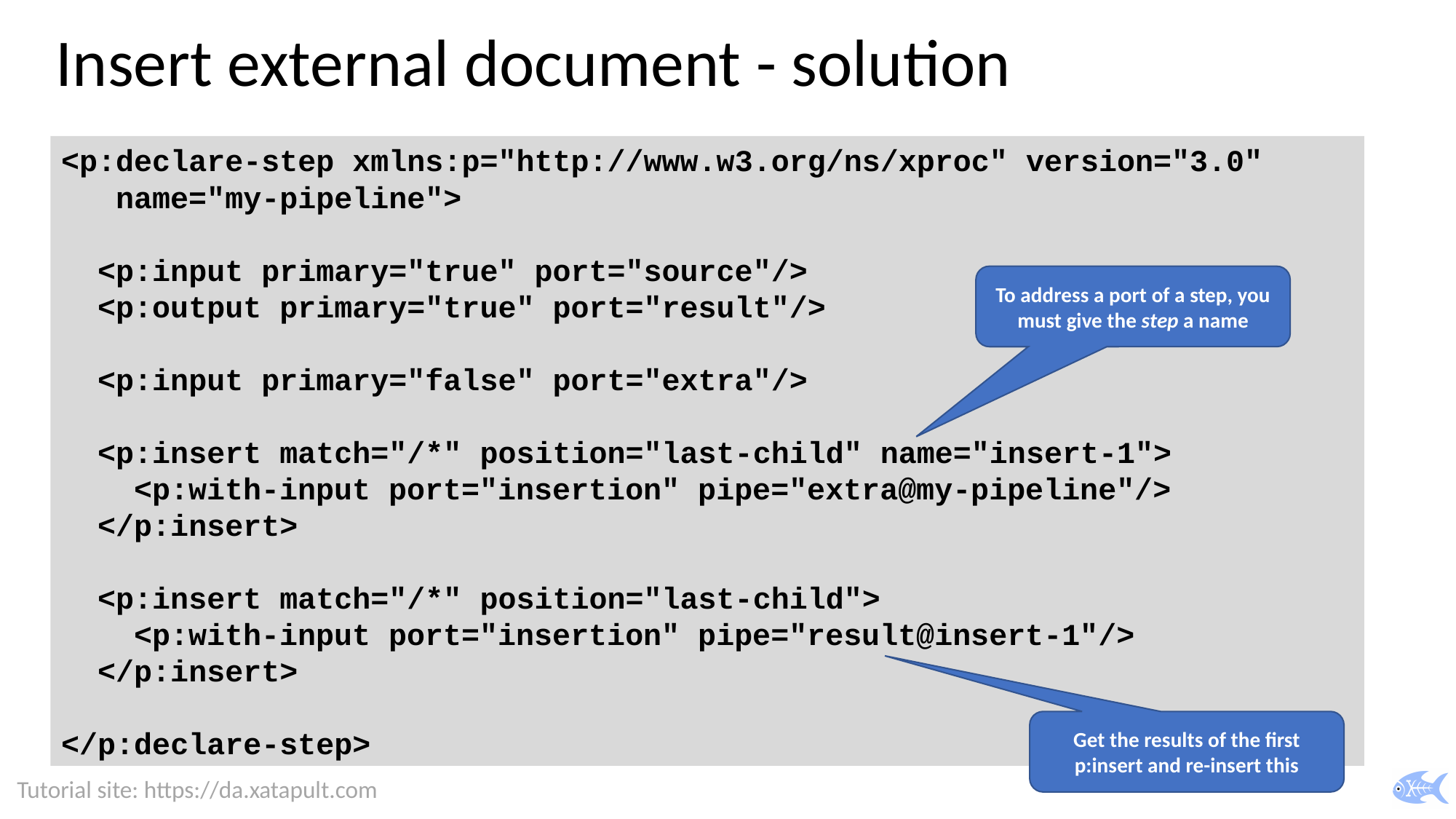

# Insert external document - solution
<p:declare-step xmlns:p="http://www.w3.org/ns/xproc" version="3.0"
   name="my-pipeline">

  <p:input primary="true" port="source"/>
  <p:output primary="true" port="result"/>

  <p:input primary="false" port="extra"/>

  <p:insert match="/*" position="last-child" name="insert-1">
    <p:with-input port="insertion" pipe="extra@my-pipeline"/>
  </p:insert>

  <p:insert match="/*" position="last-child">
    <p:with-input port="insertion" pipe="result@insert-1"/>
  </p:insert>

</p:declare-step>
To address a port of a step, you must give the step a name
Get the results of the first p:insert and re-insert this